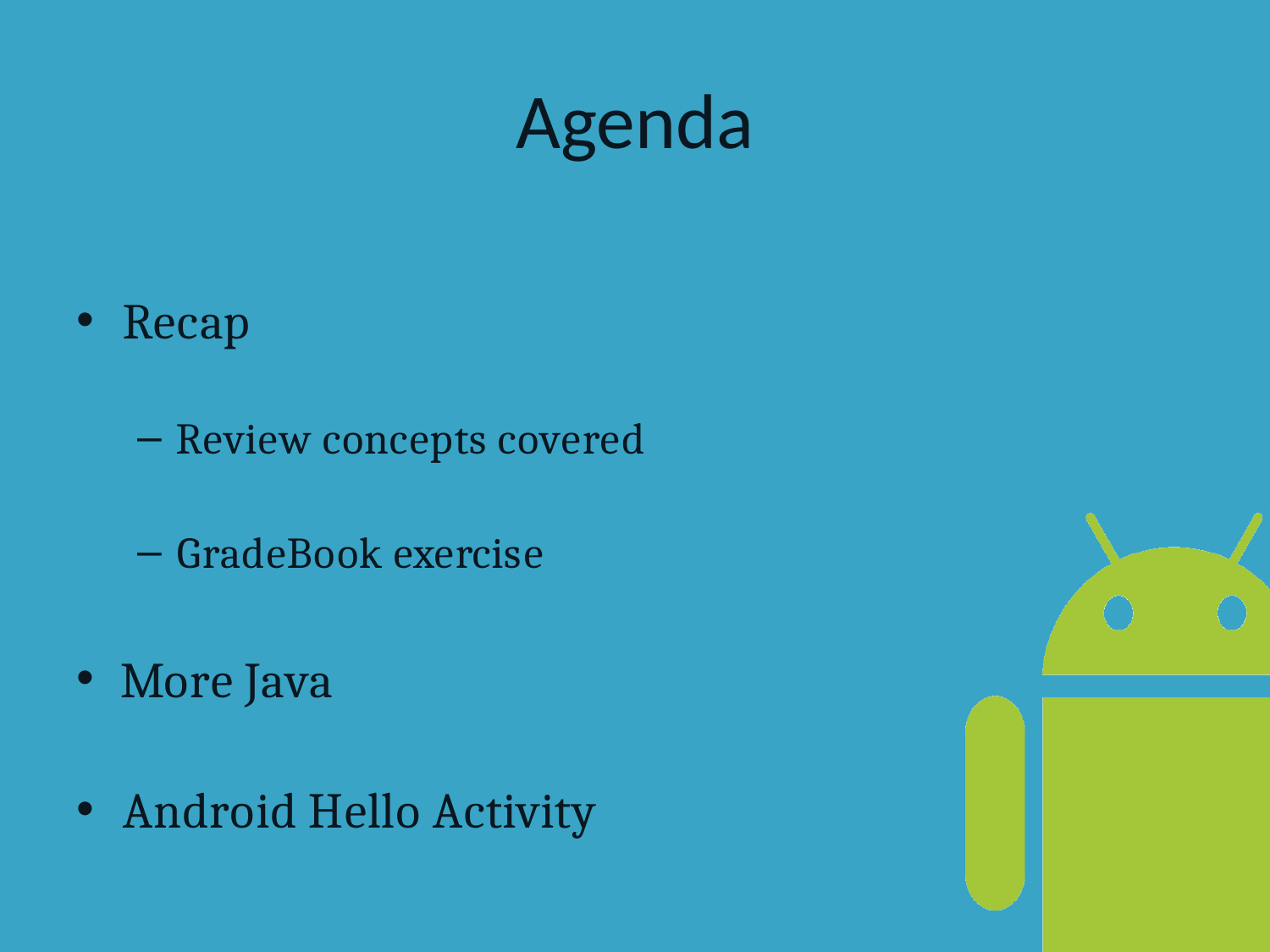

# Agenda
Recap
Review concepts covered
GradeBook exercise
More Java
Android Hello Activity